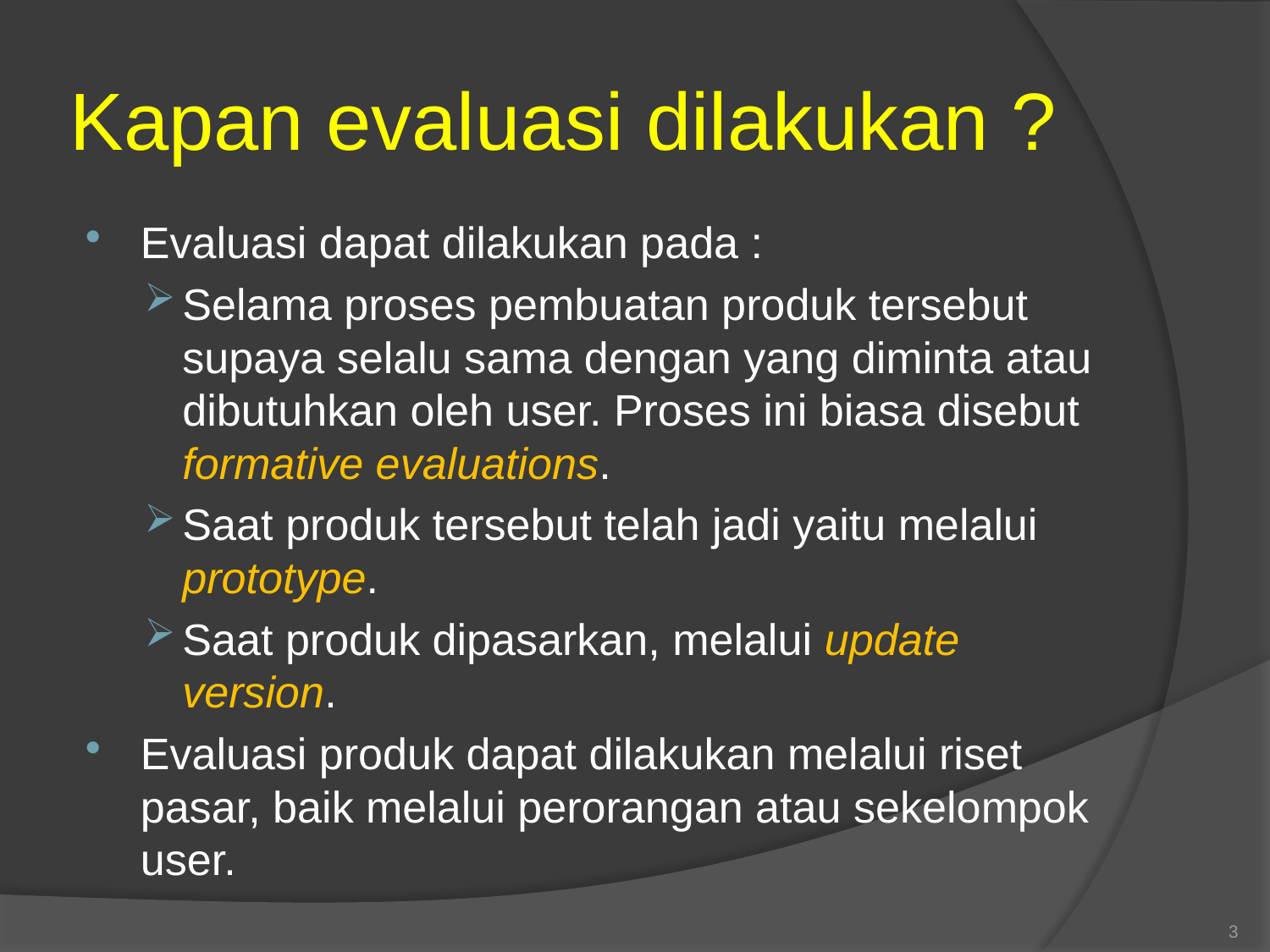

# Kapan evaluasi dilakukan ?
Evaluasi dapat dilakukan pada :
Selama proses pembuatan produk tersebut supaya selalu sama dengan yang diminta atau dibutuhkan oleh user. Proses ini biasa disebut formative evaluations.
Saat produk tersebut telah jadi yaitu melalui prototype.
Saat produk dipasarkan, melalui update version.
Evaluasi produk dapat dilakukan melalui riset pasar, baik melalui perorangan atau sekelompok user.

3